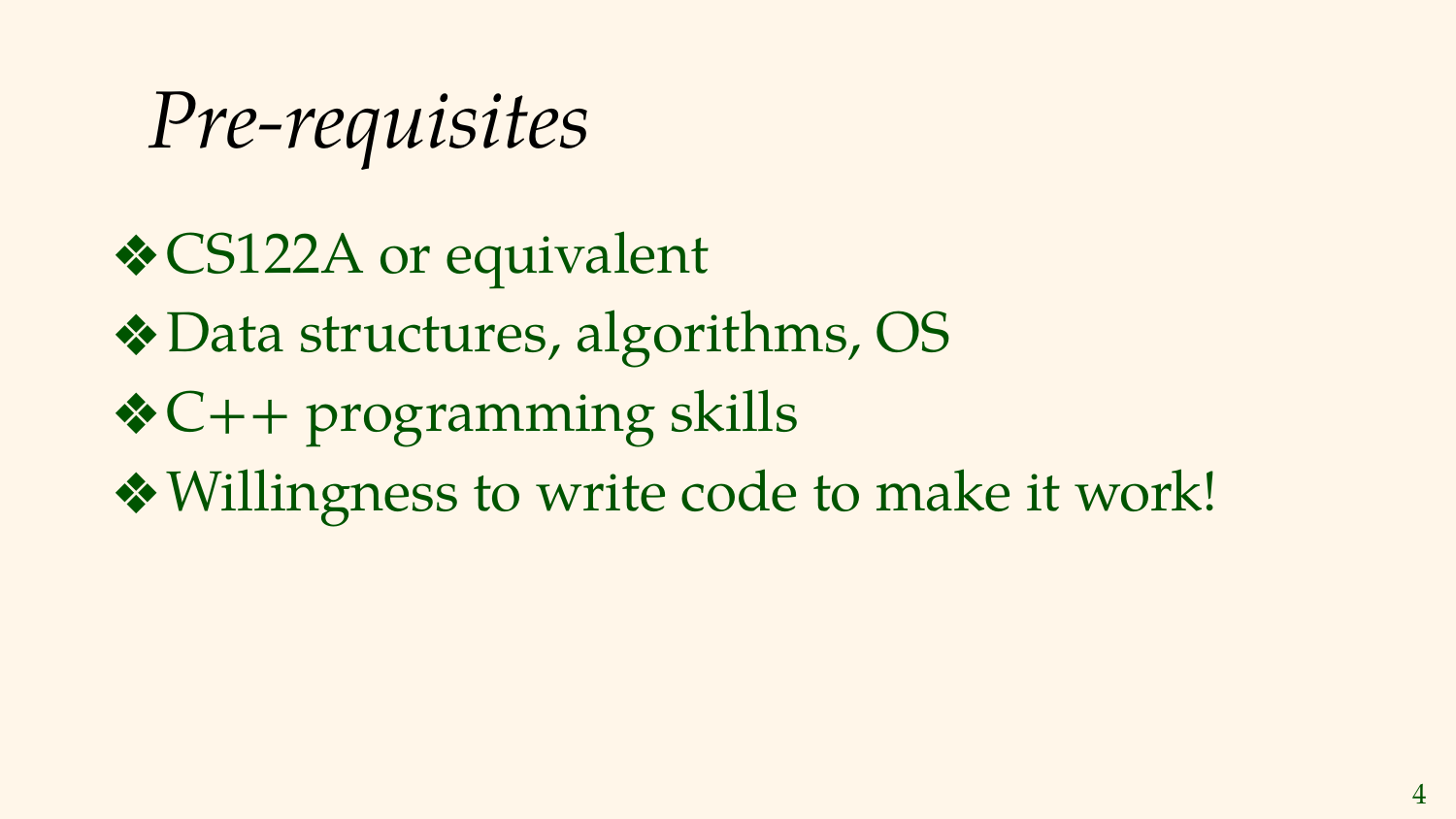

# Pre-requisites
CS122A or equivalent
Data structures, algorithms, OS
C++ programming skills
Willingness to write code to make it work!